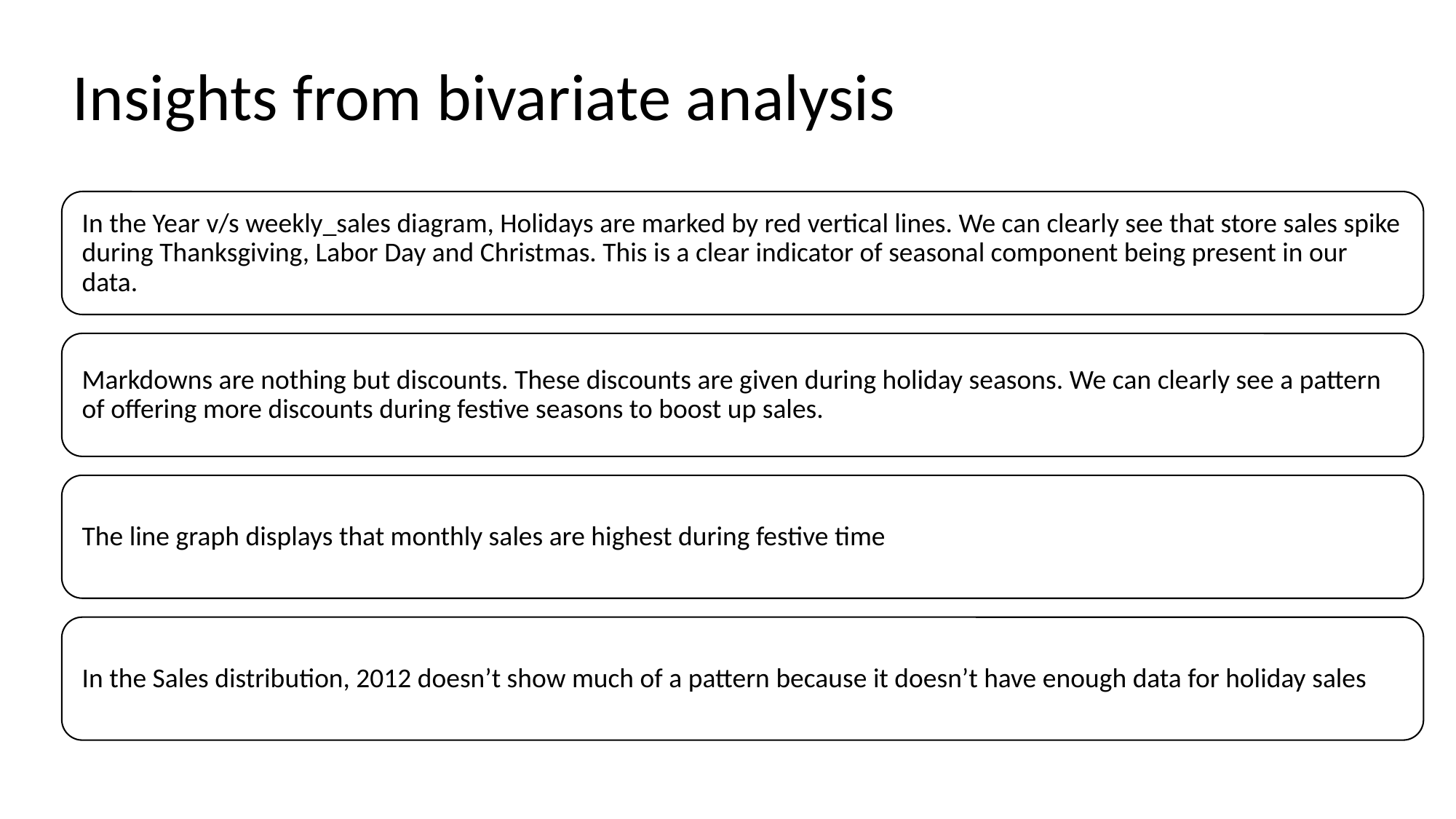

# Insights from bivariate analysis
In the Year v/s weekly_sales diagram, Holidays are marked by red vertical lines. We can clearly see that store sales spike during Thanksgiving, Labor Day and Christmas. This is a clear indicator of seasonal component being present in our data.
Markdowns are nothing but discounts. These discounts are given during holiday seasons. We can clearly see a pattern of offering more discounts during festive seasons to boost up sales.
The line graph displays that monthly sales are highest during festive time
In the Sales distribution, 2012 doesn’t show much of a pattern because it doesn’t have enough data for holiday sales